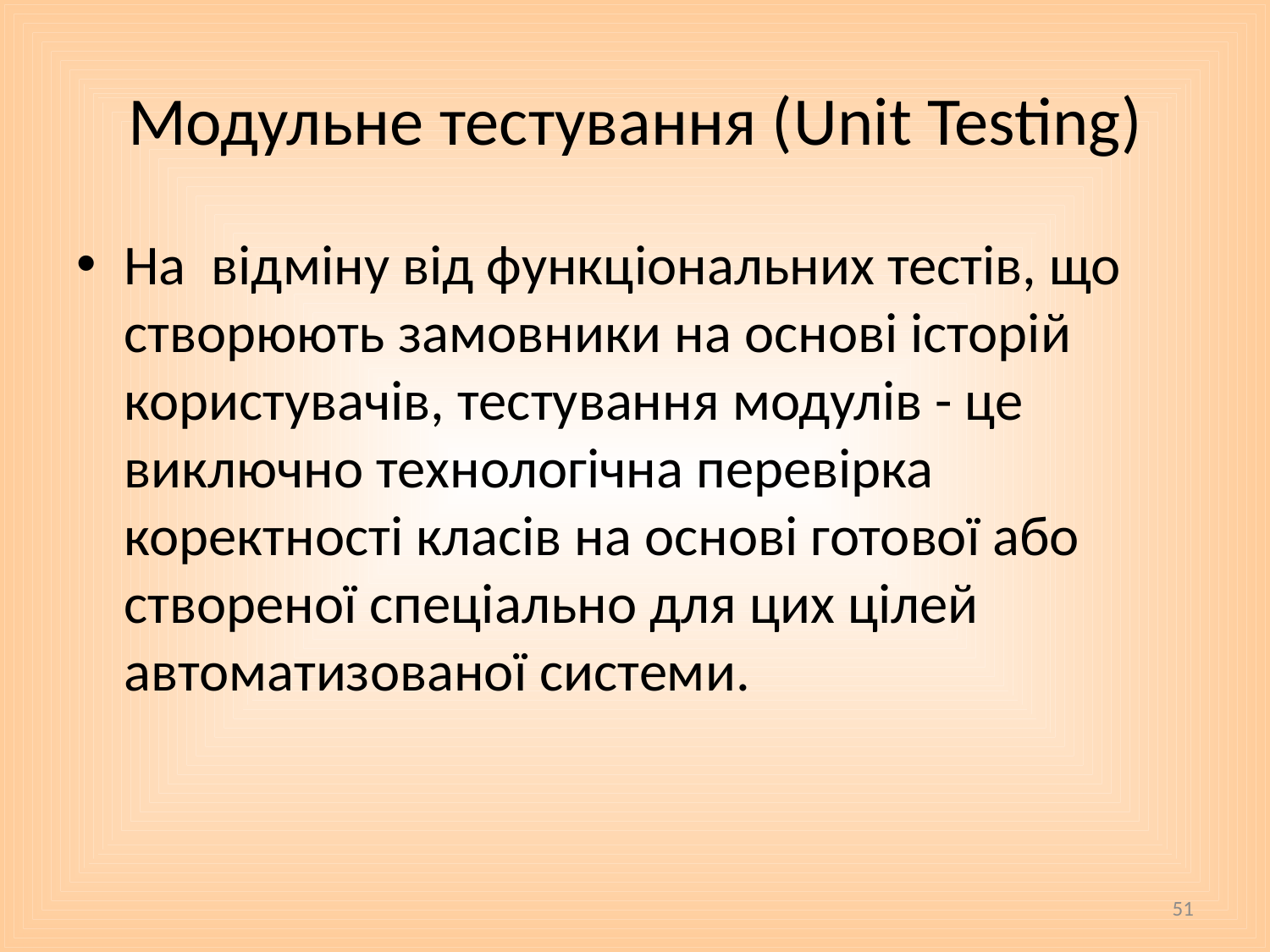

# Модульне тестування (Unit Testing)
На  відміну від функціональних тестів, що   створюють замовники на основі історій користувачів, тестування модулів - це виключно технологічна перевірка коректності класів на основі готової або створеної спеціально для цих цілей автоматизованої системи.

51